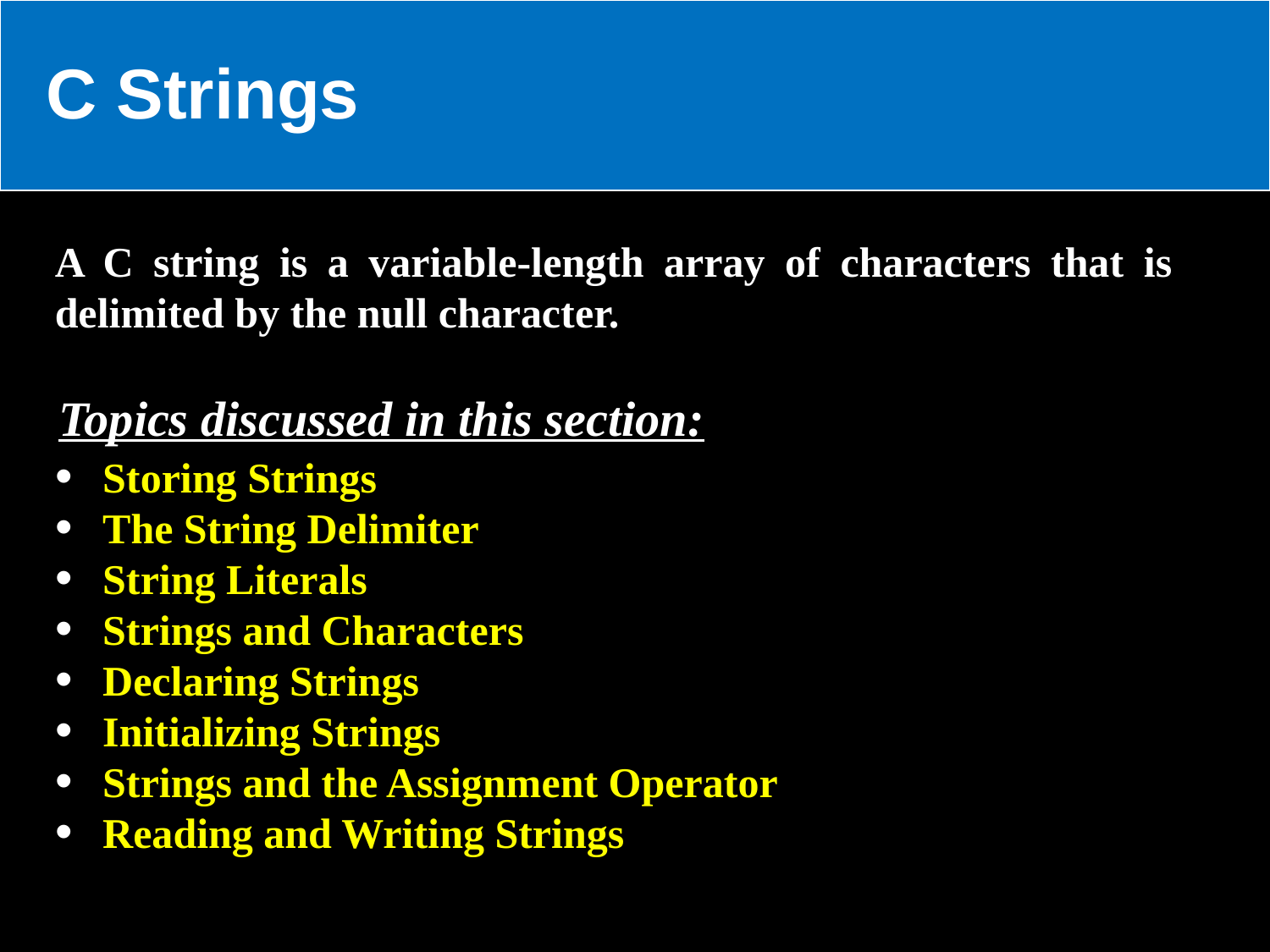

C Strings
A C string is a variable-length array of characters that is delimited by the null character.
Topics discussed in this section:
Storing Strings
The String Delimiter
String Literals
Strings and Characters
Declaring Strings
Initializing Strings
Strings and the Assignment Operator
Reading and Writing Strings